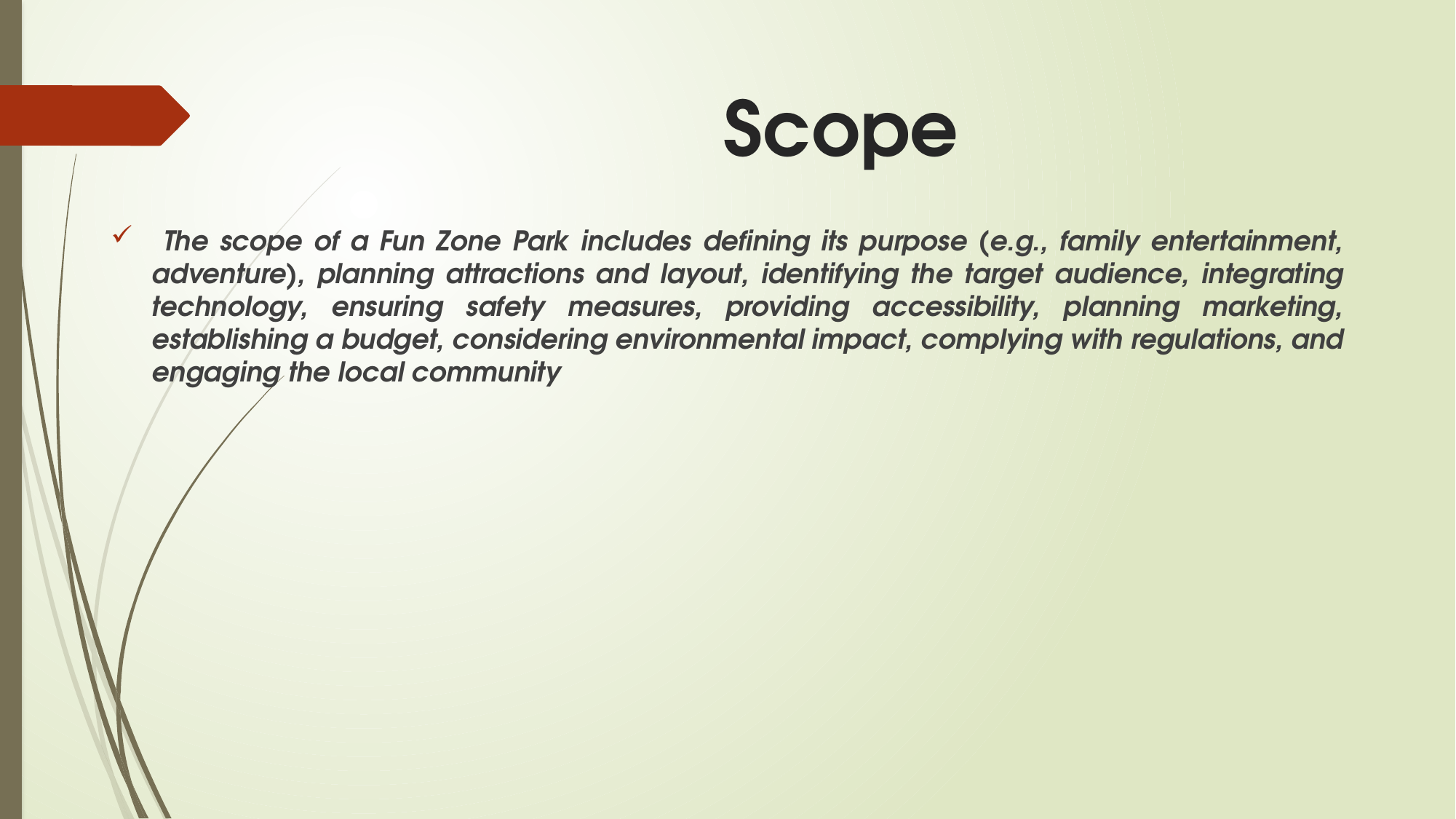

# Scope
 The scope of a Fun Zone Park includes defining its purpose (e.g., family entertainment, adventure), planning attractions and layout, identifying the target audience, integrating technology, ensuring safety measures, providing accessibility, planning marketing, establishing a budget, considering environmental impact, complying with regulations, and engaging the local community